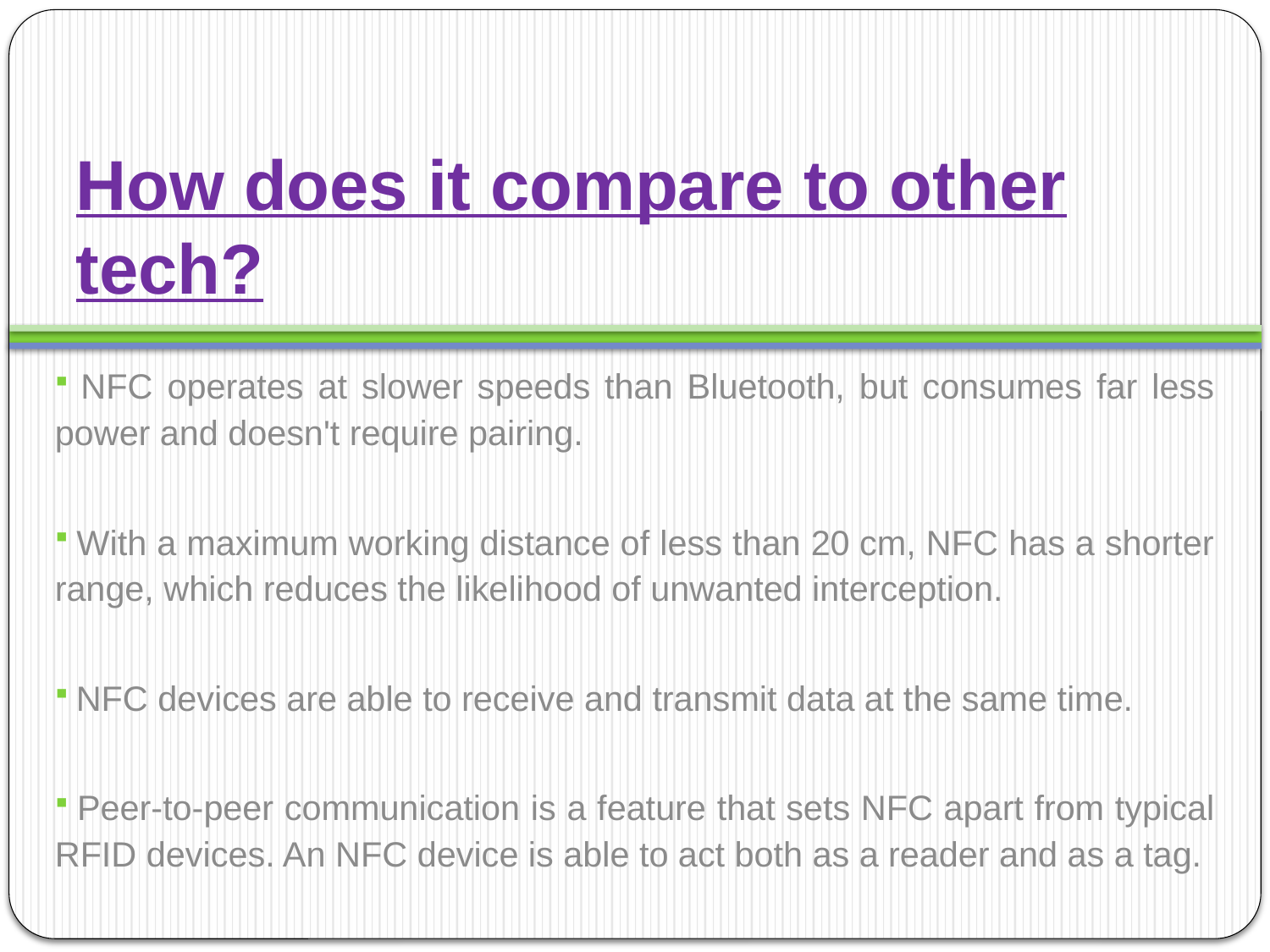

# How does it compare to other tech?
 NFC operates at slower speeds than Bluetooth, but consumes far less power and doesn't require pairing.

 With a maximum working distance of less than 20 cm, NFC has a shorter range, which reduces the likelihood of unwanted interception.

 NFC devices are able to receive and transmit data at the same time.

 Peer-to-peer communication is a feature that sets NFC apart from typical RFID devices. An NFC device is able to act both as a reader and as a tag.